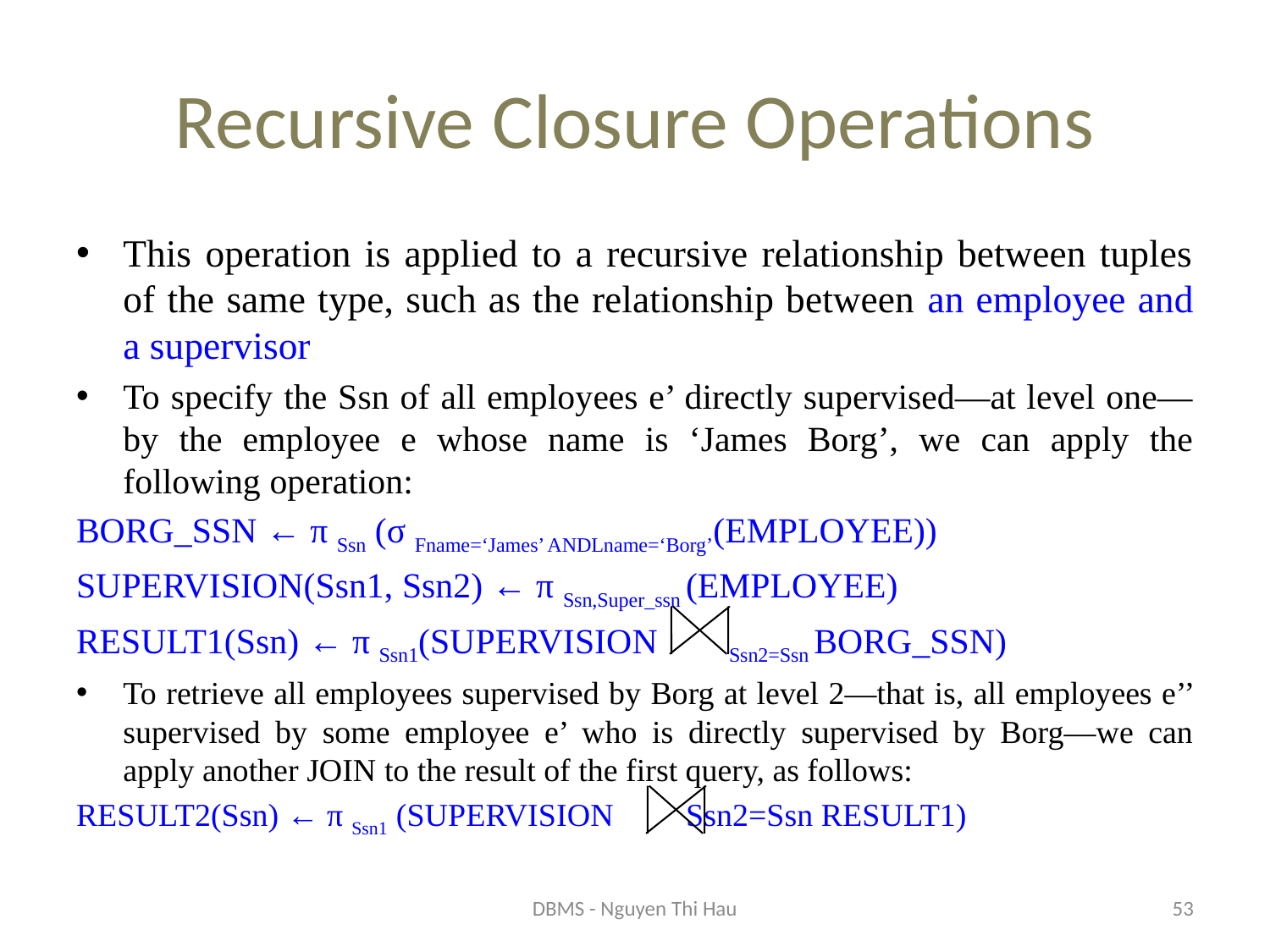

# Recursive Closure Operations
This operation is applied to a recursive relationship between tuples of the same type, such as the relationship between an employee and a supervisor
To specify the Ssn of all employees e’ directly supervised—at level one—by the employee e whose name is ‘James Borg’, we can apply the following operation:
BORG_SSN ← π Ssn (σ Fname=‘James’ ANDLname=‘Borg’(EMPLOYEE))
SUPERVISION(Ssn1, Ssn2) ← π Ssn,Super_ssn (EMPLOYEE)
RESULT1(Ssn) ← π Ssn1(SUPERVISION        Ssn2=Ssn BORG_SSN)
To retrieve all employees supervised by Borg at level 2—that is, all employees e’’ supervised by some employee e’ who is directly supervised by Borg—we can apply another JOIN to the result of the first query, as follows:
RESULT2(Ssn) ← π Ssn1 (SUPERVISION         Ssn2=Ssn RESULT1)

DBMS - Nguyen Thi Hau
53